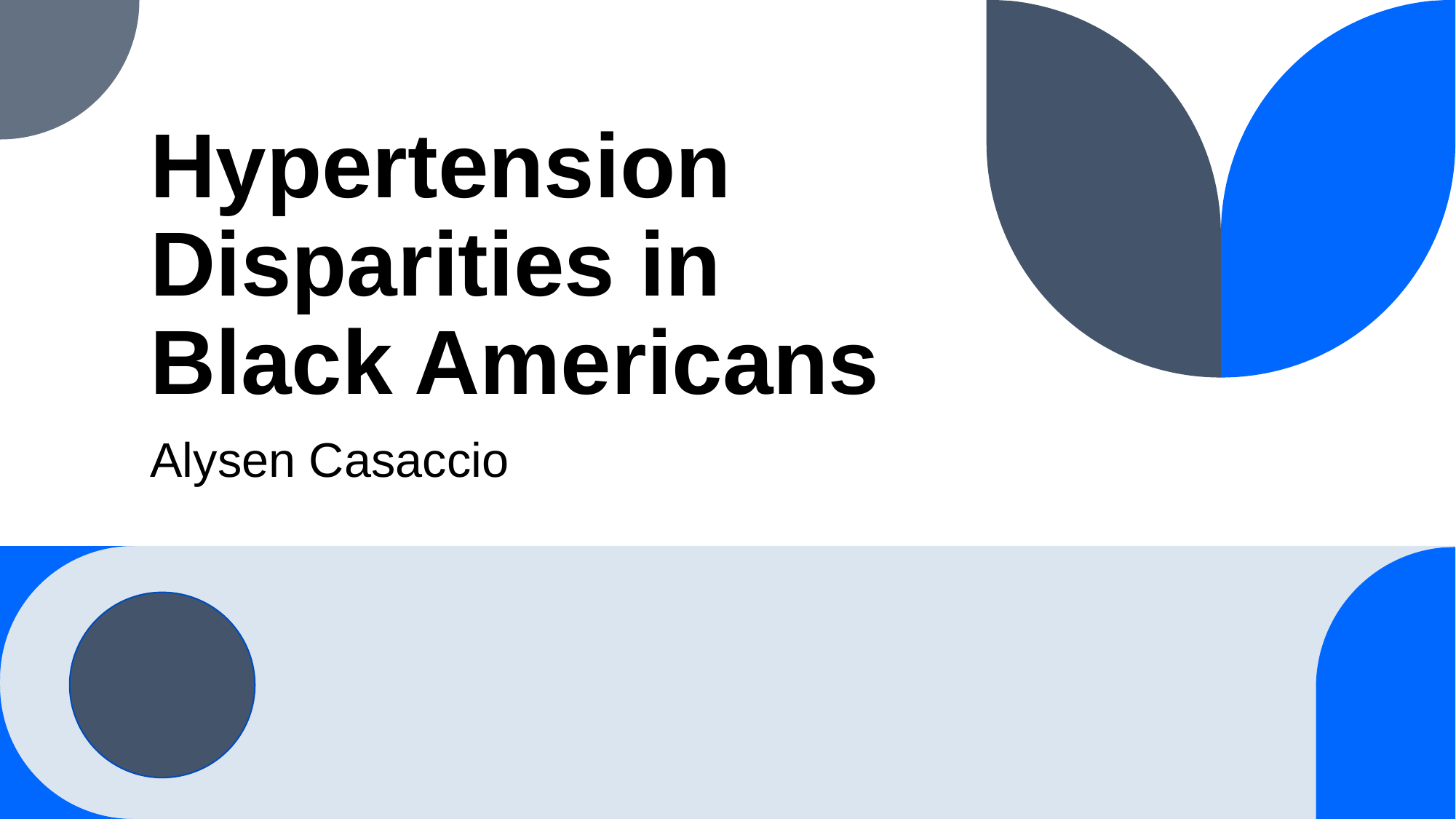

# Hypertension Disparities in Black Americans
Alysen Casaccio